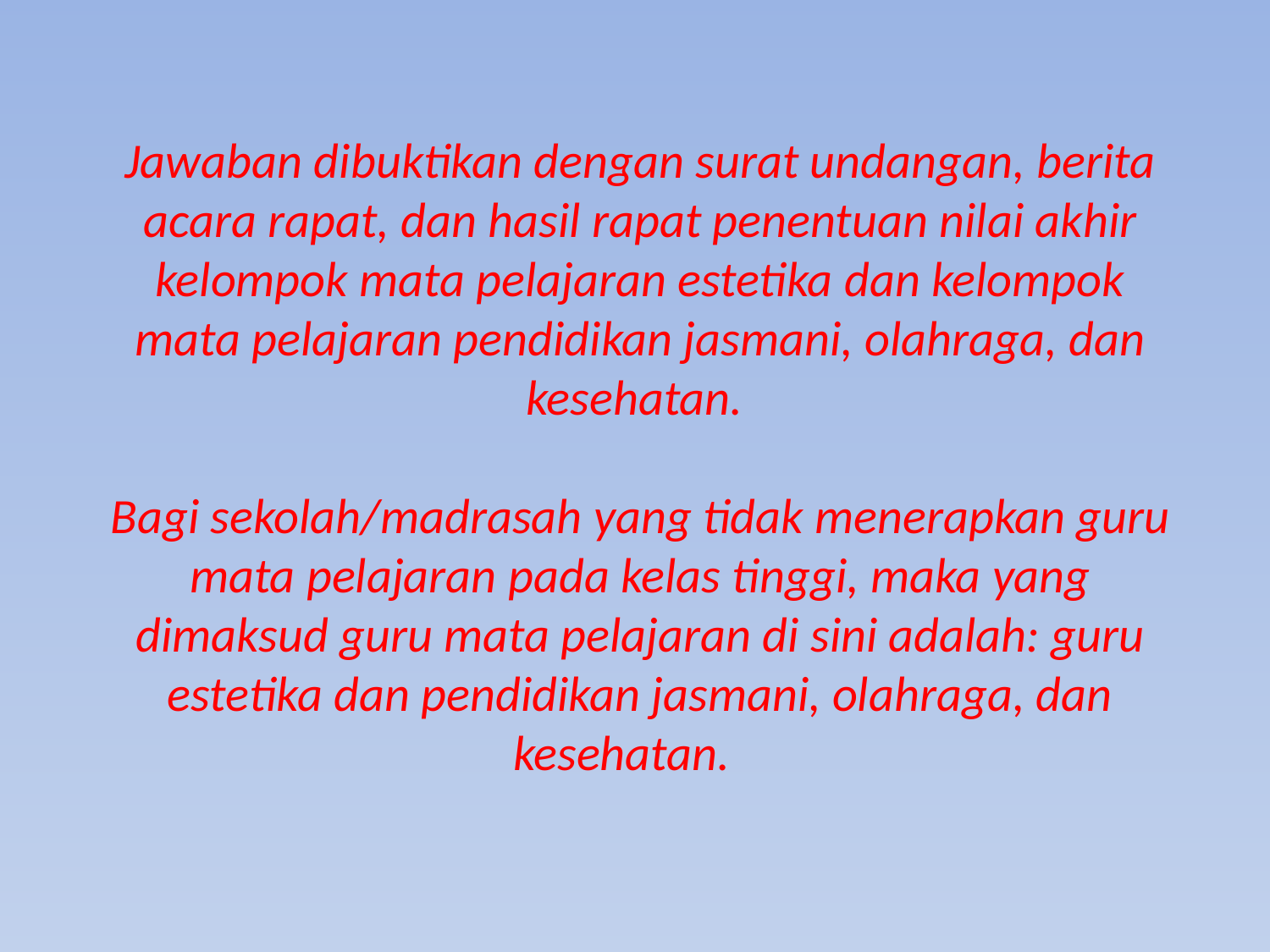

Jawaban dibuktikan dengan surat undangan, berita acara rapat, dan hasil rapat penentuan nilai akhir kelompok mata pelajaran estetika dan kelompok mata pelajaran pendidikan jasmani, olahraga, dan kesehatan.

Bagi sekolah/madrasah yang tidak menerapkan guru mata pelajaran pada kelas tinggi, maka yang dimaksud guru mata pelajaran di sini adalah: guru estetika dan pendidikan jasmani, olahraga, dan kesehatan.